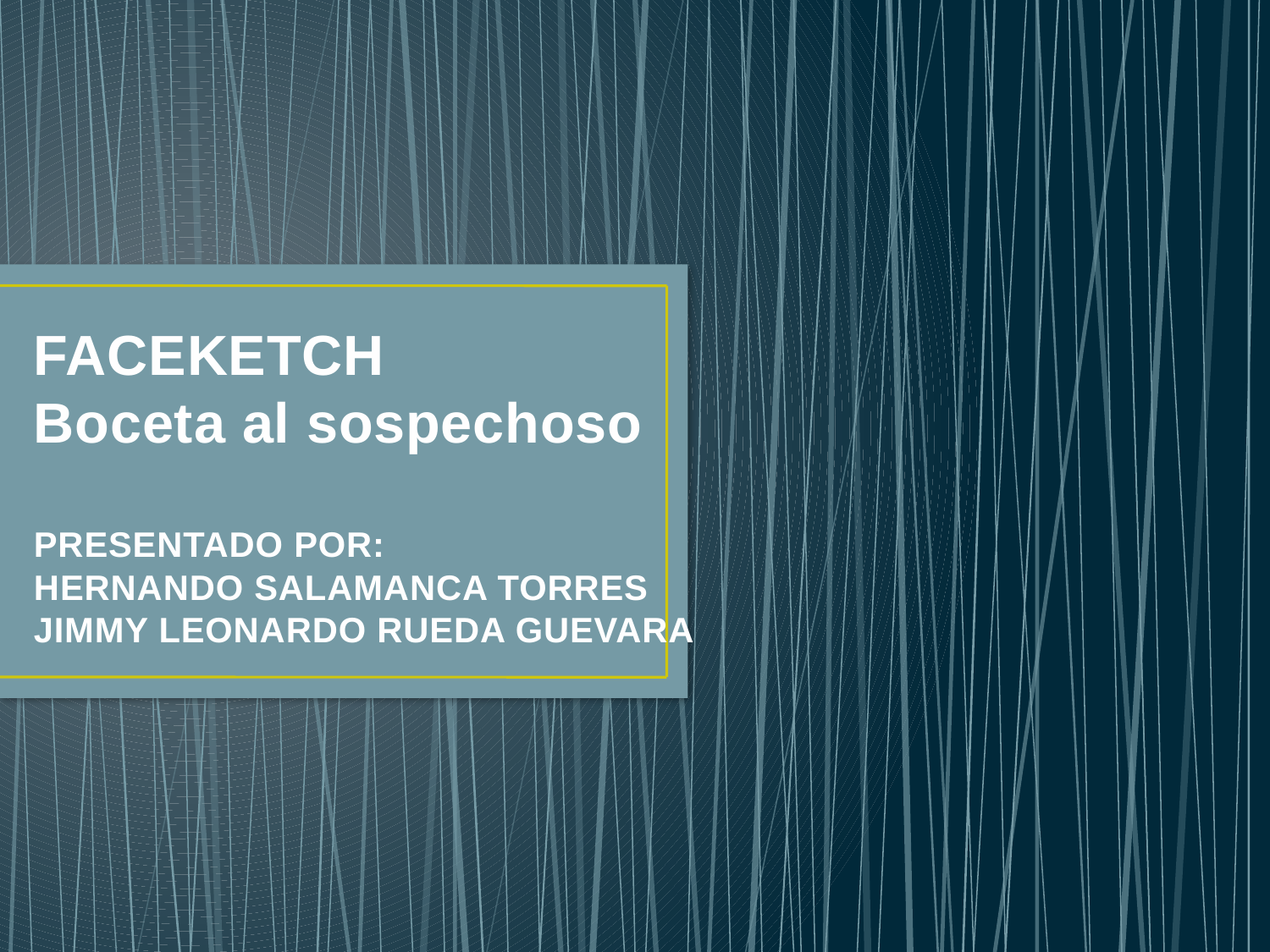

# FACEKETCH Boceta al sospechoso PRESENTADO POR: HERNANDO SALAMANCA TORRES JIMMY LEONARDO RUEDA GUEVARA